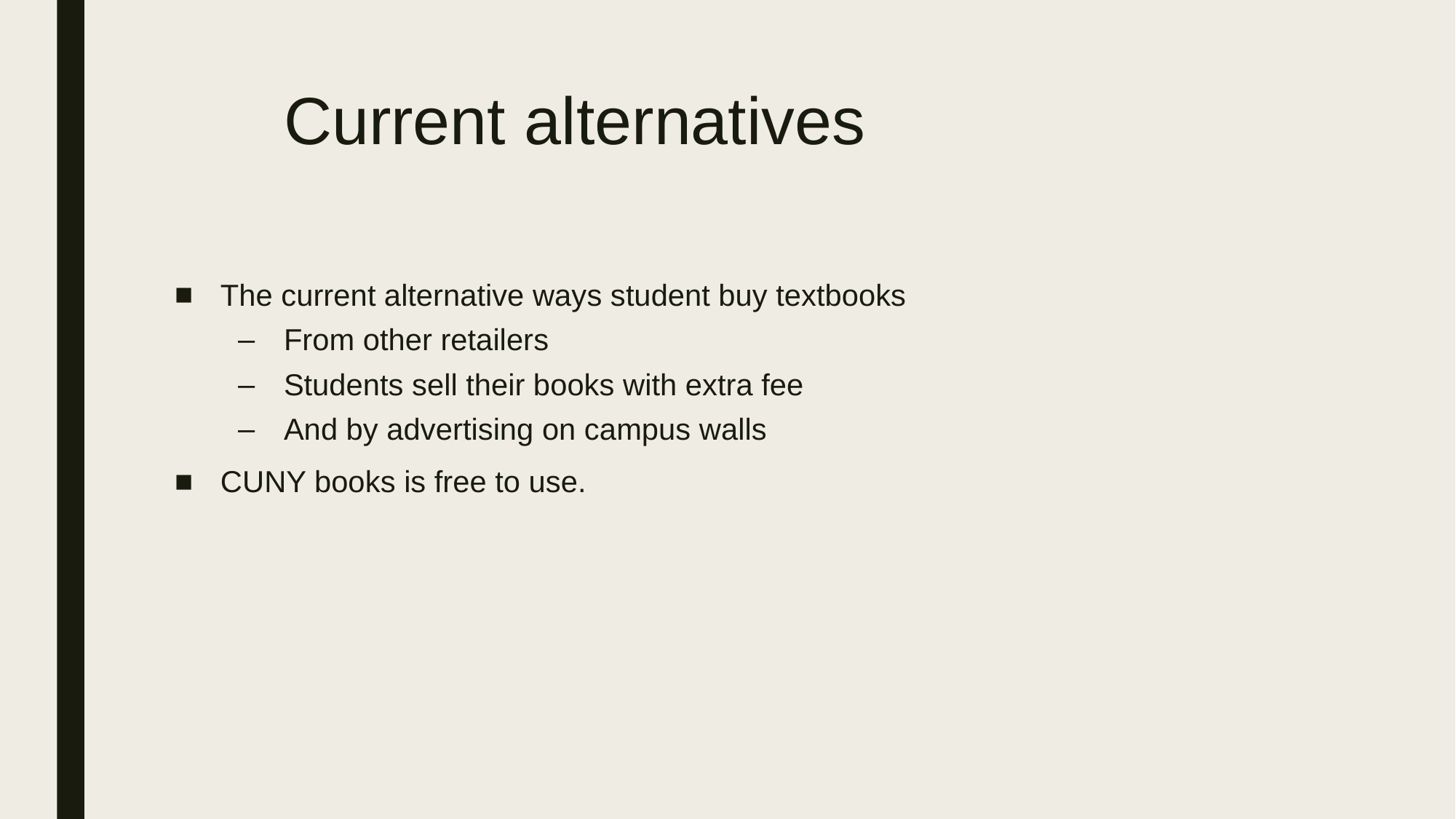

# Current alternatives
The current alternative ways student buy textbooks
From other retailers
Students sell their books with extra fee
And by advertising on campus walls
CUNY books is free to use.